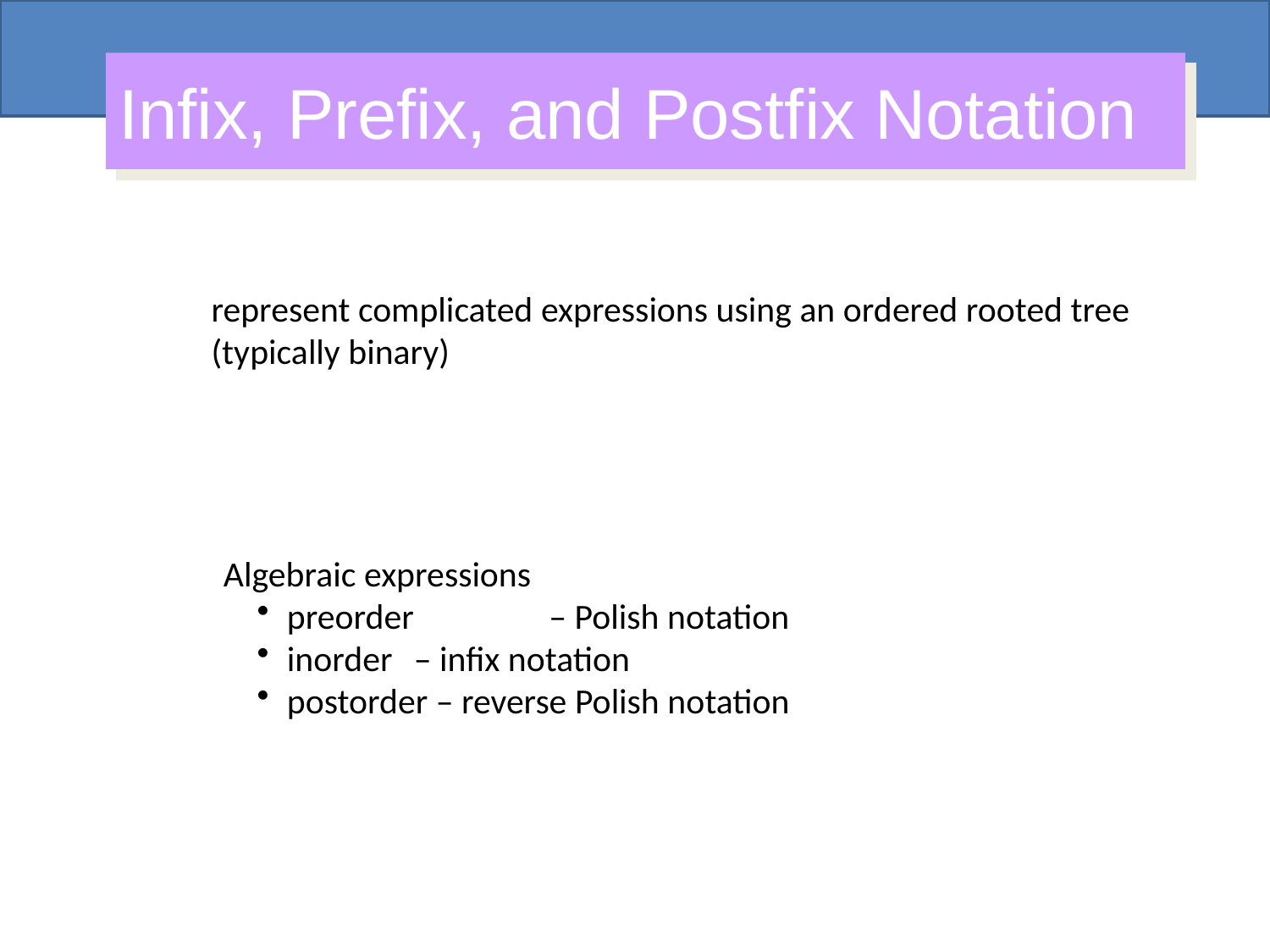

# Infix, Prefix, and Postfix Notation
represent complicated expressions using an ordered rooted tree (typically binary)
Algebraic expressions
preorder	 – Polish notation
inorder 	– infix notation
postorder – reverse Polish notation